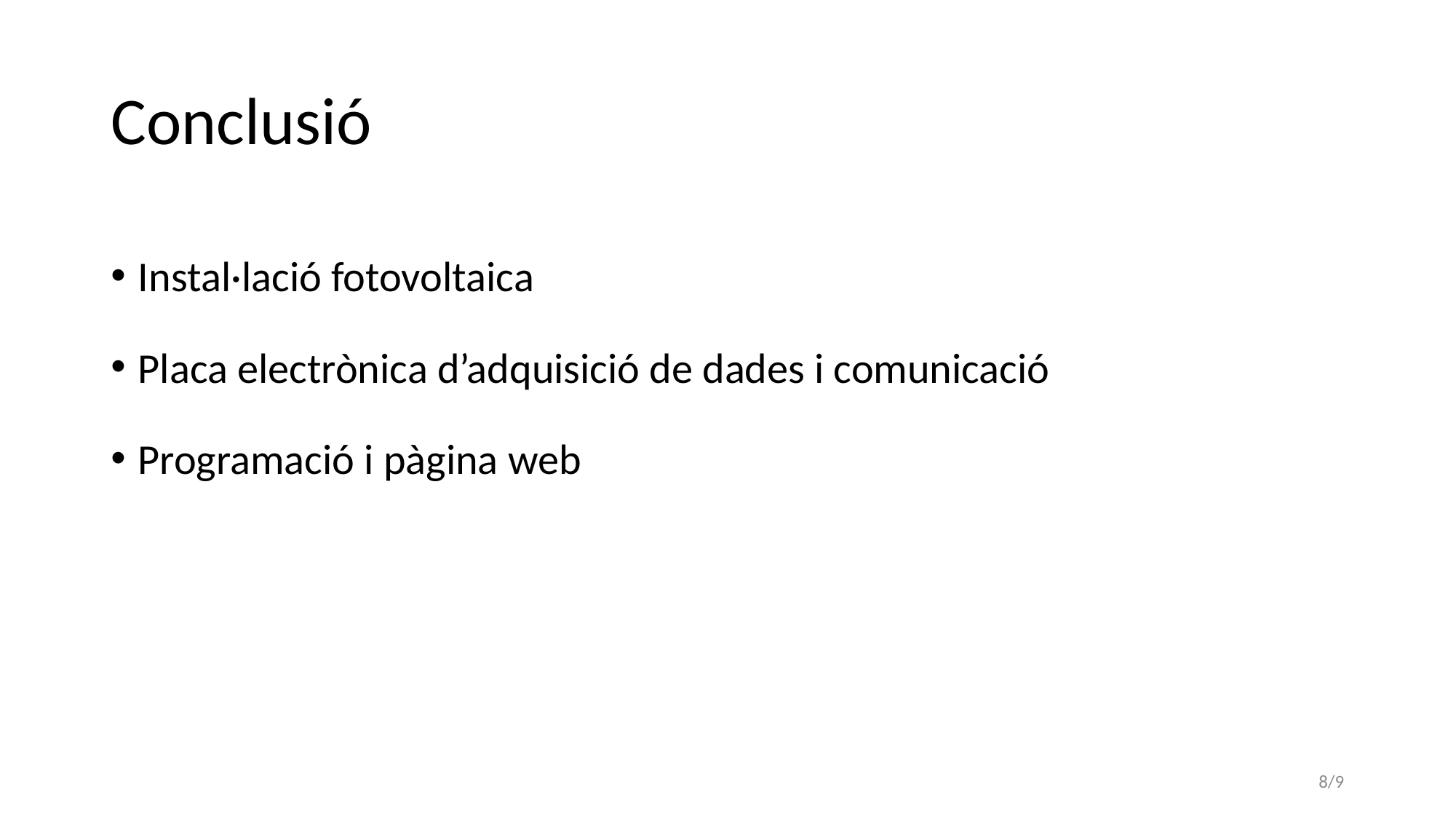

# Conclusió
Instal·lació fotovoltaica
Placa electrònica d’adquisició de dades i comunicació
Programació i pàgina web
8/9